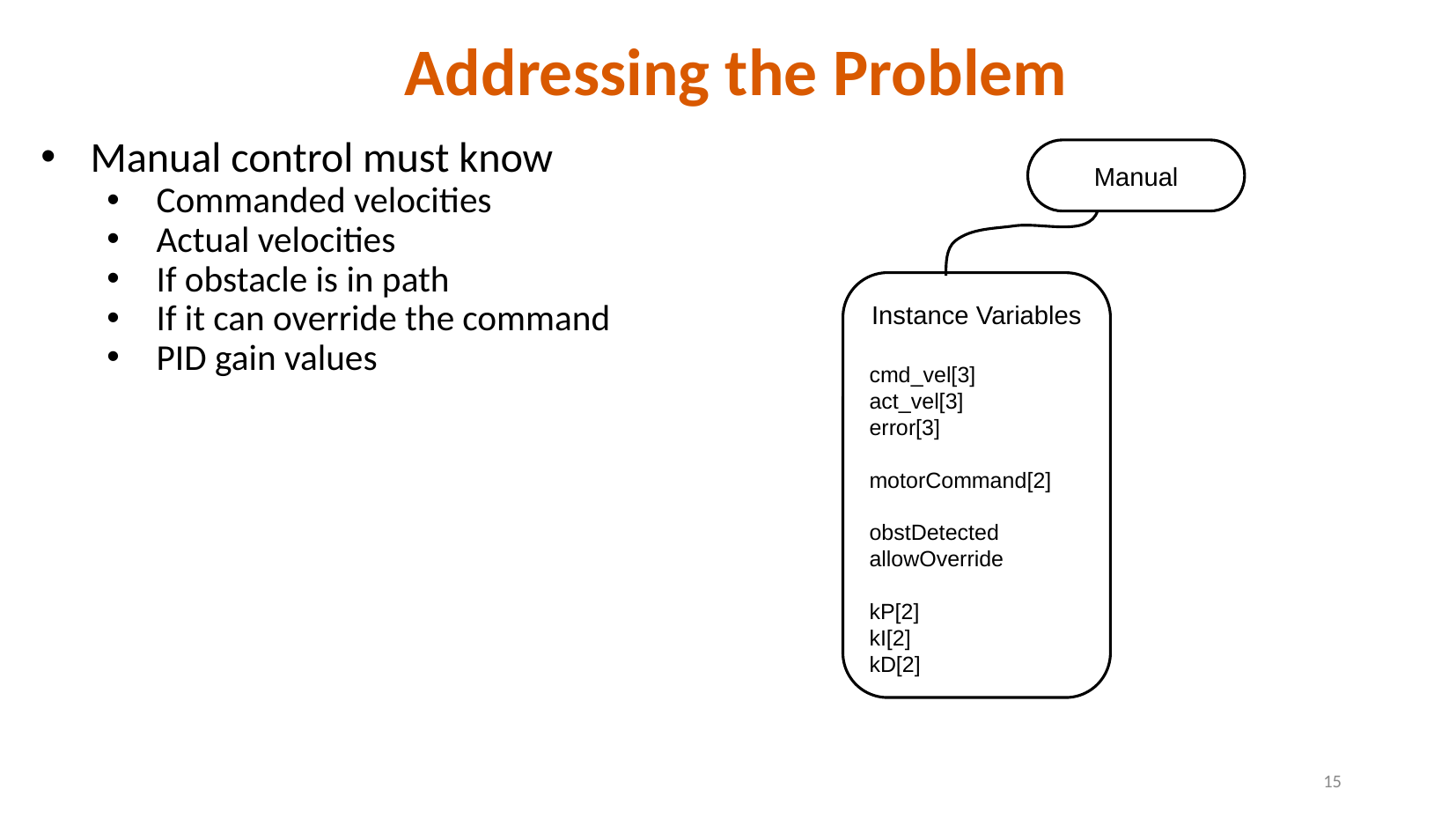

# Addressing the Problem
Manual control must know
Commanded velocities
Actual velocities
If obstacle is in path
If it can override the command
PID gain values

Manual

Instance Variables

cmd_vel[3]
act_vel[3]
error[3]

motorCommand[2]

obstDetected
allowOverride

kP[2]
kI[2]
kD[2]

15